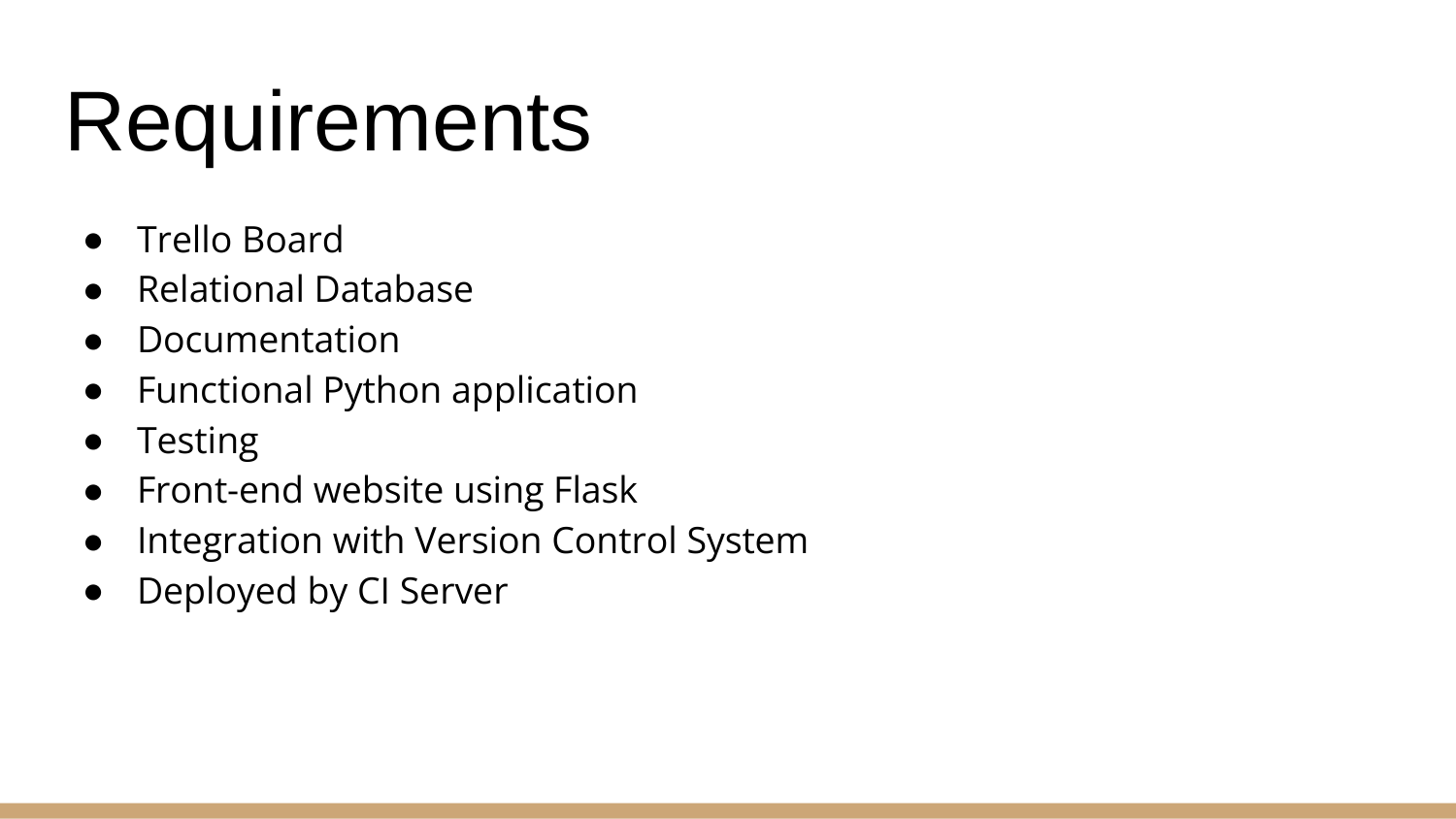

# Requirements
Trello Board
Relational Database
Documentation
Functional Python application
Testing
Front-end website using Flask
Integration with Version Control System
Deployed by CI Server